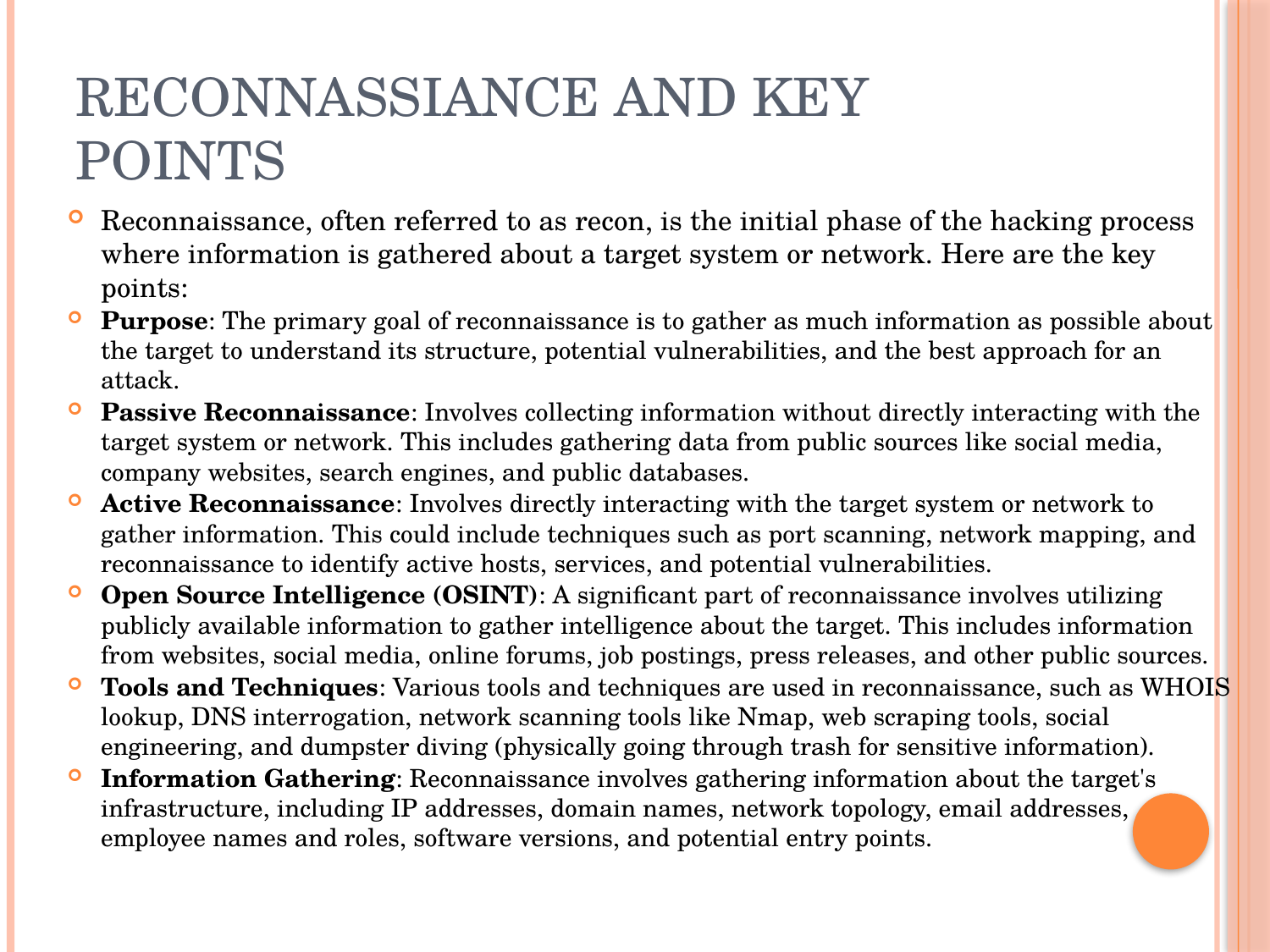

# Reconnassiance and key points
Reconnaissance, often referred to as recon, is the initial phase of the hacking process where information is gathered about a target system or network. Here are the key points:
Purpose: The primary goal of reconnaissance is to gather as much information as possible about the target to understand its structure, potential vulnerabilities, and the best approach for an attack.
Passive Reconnaissance: Involves collecting information without directly interacting with the target system or network. This includes gathering data from public sources like social media, company websites, search engines, and public databases.
Active Reconnaissance: Involves directly interacting with the target system or network to gather information. This could include techniques such as port scanning, network mapping, and reconnaissance to identify active hosts, services, and potential vulnerabilities.
Open Source Intelligence (OSINT): A significant part of reconnaissance involves utilizing publicly available information to gather intelligence about the target. This includes information from websites, social media, online forums, job postings, press releases, and other public sources.
Tools and Techniques: Various tools and techniques are used in reconnaissance, such as WHOIS lookup, DNS interrogation, network scanning tools like Nmap, web scraping tools, social engineering, and dumpster diving (physically going through trash for sensitive information).
Information Gathering: Reconnaissance involves gathering information about the target's infrastructure, including IP addresses, domain names, network topology, email addresses, employee names and roles, software versions, and potential entry points.